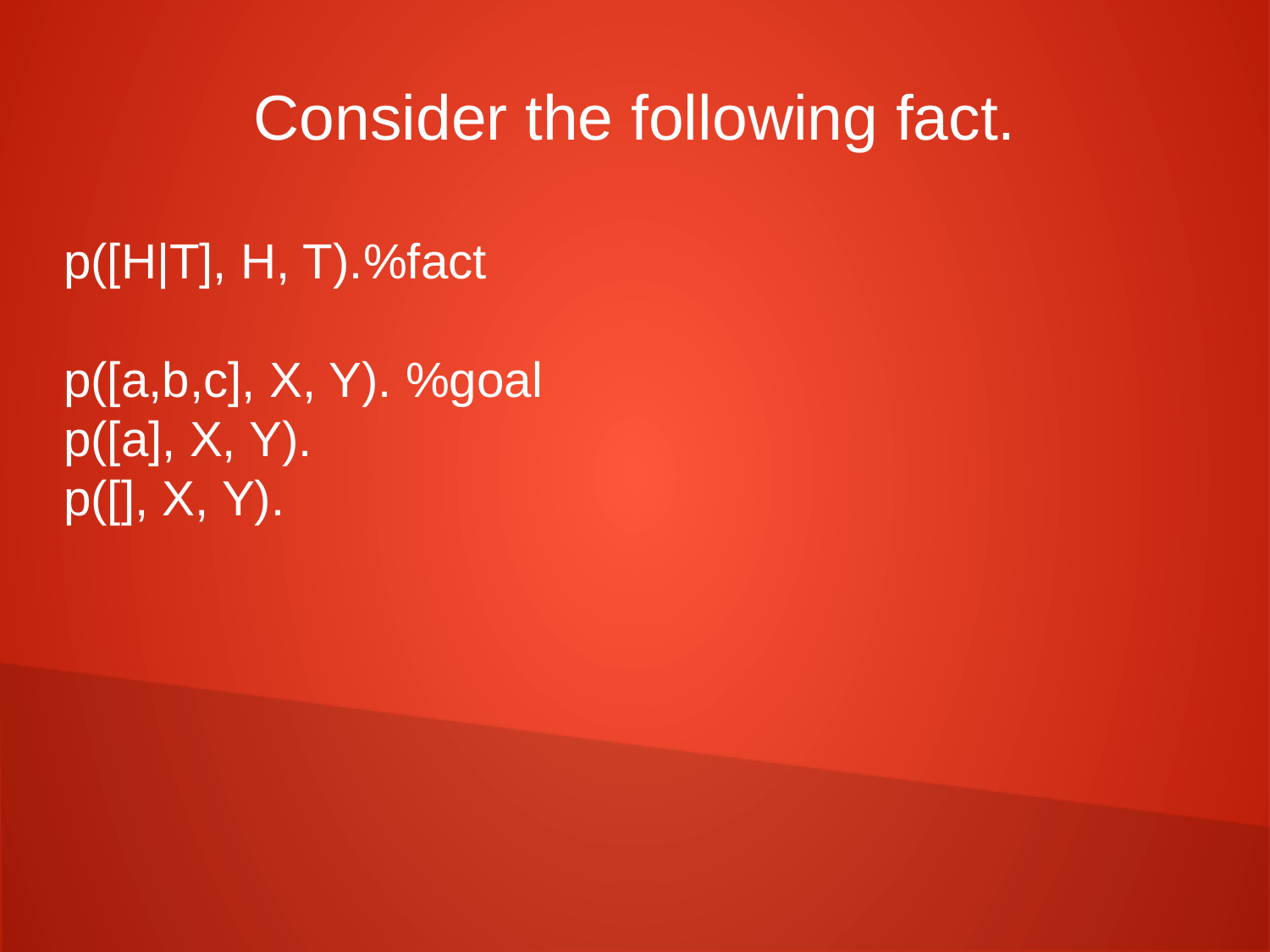

Consider the following fact.
p([H|T], H, T).%fact

p([a,b,c], X, Y). %goal
p([a], X, Y).
p([], X, Y).